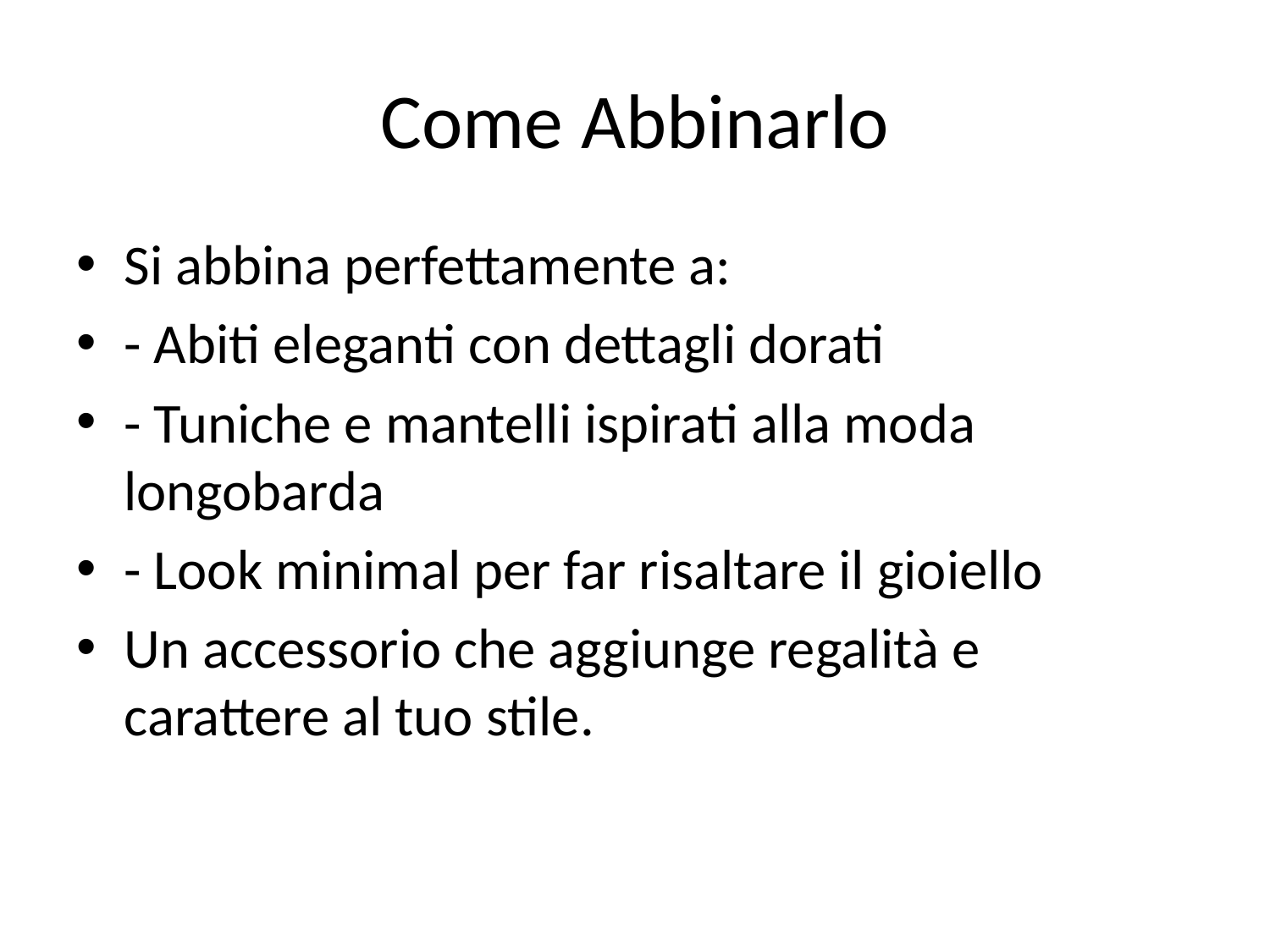

# Come Abbinarlo
Si abbina perfettamente a:
- Abiti eleganti con dettagli dorati
- Tuniche e mantelli ispirati alla moda longobarda
- Look minimal per far risaltare il gioiello
Un accessorio che aggiunge regalità e carattere al tuo stile.